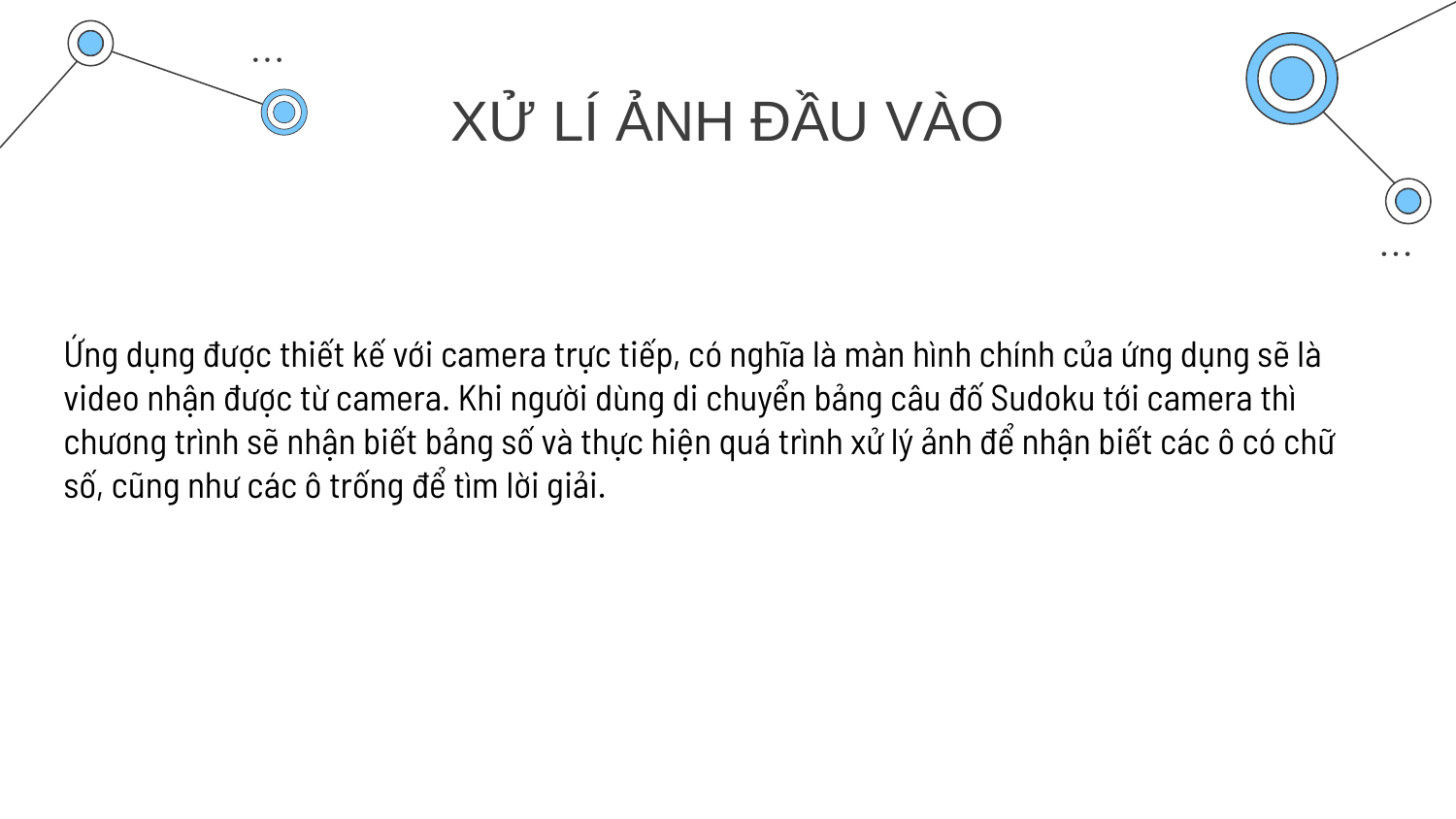

# XỬ LÍ ẢNH ĐẦU VÀO
Ứng dụng được thiết kế với camera trực tiếp, có nghĩa là màn hình chính của ứng dụng sẽ là video nhận được từ camera. Khi người dùng di chuyển bảng câu đố Sudoku tới camera thì chương trình sẽ nhận biết bảng số và thực hiện quá trình xử lý ảnh để nhận biết các ô có chữ số, cũng như các ô trống để tìm lời giải.